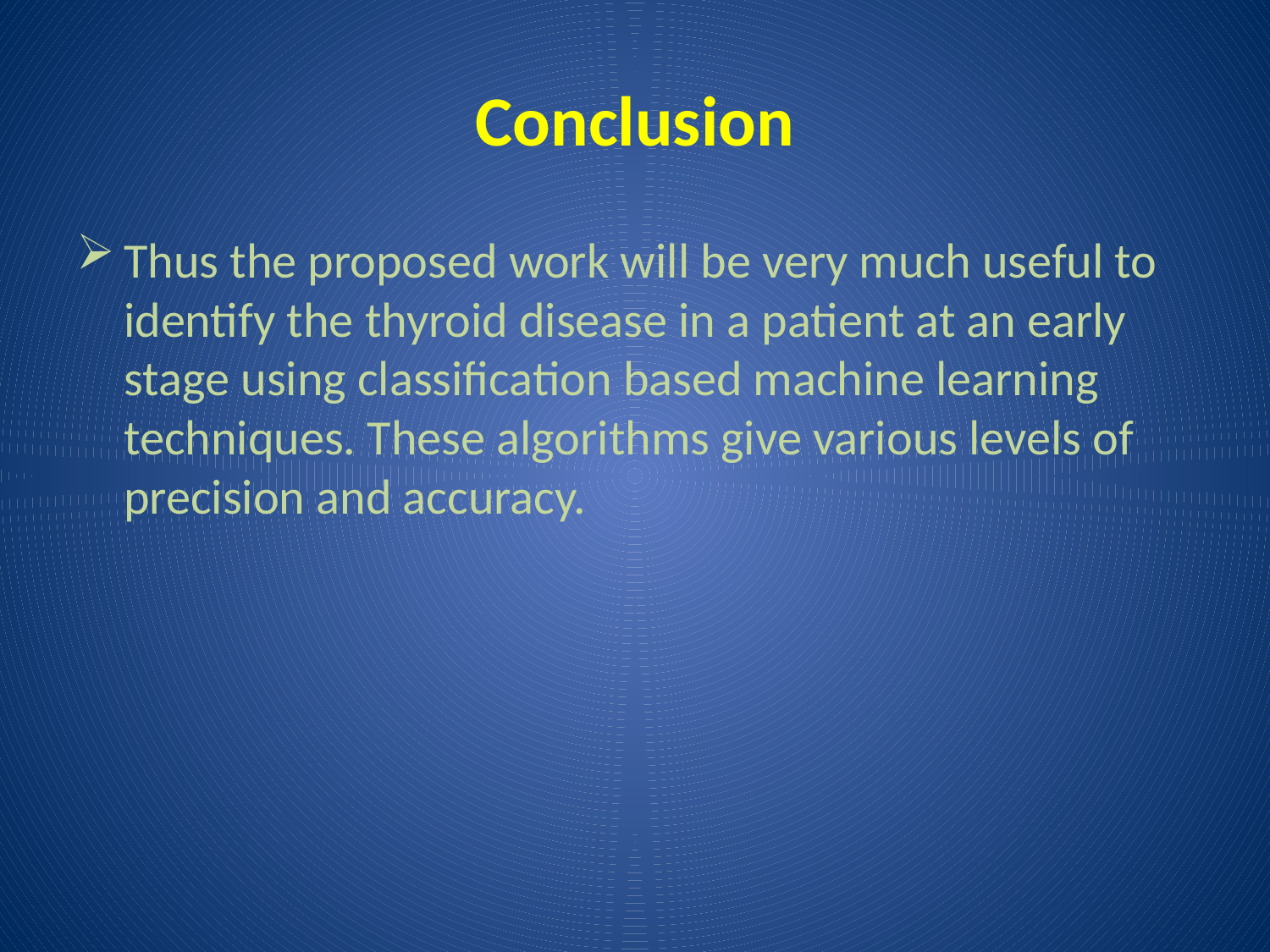

# Conclusion
Thus the proposed work will be very much useful to identify the thyroid disease in a patient at an early stage using classification based machine learning techniques. These algorithms give various levels of precision and accuracy.